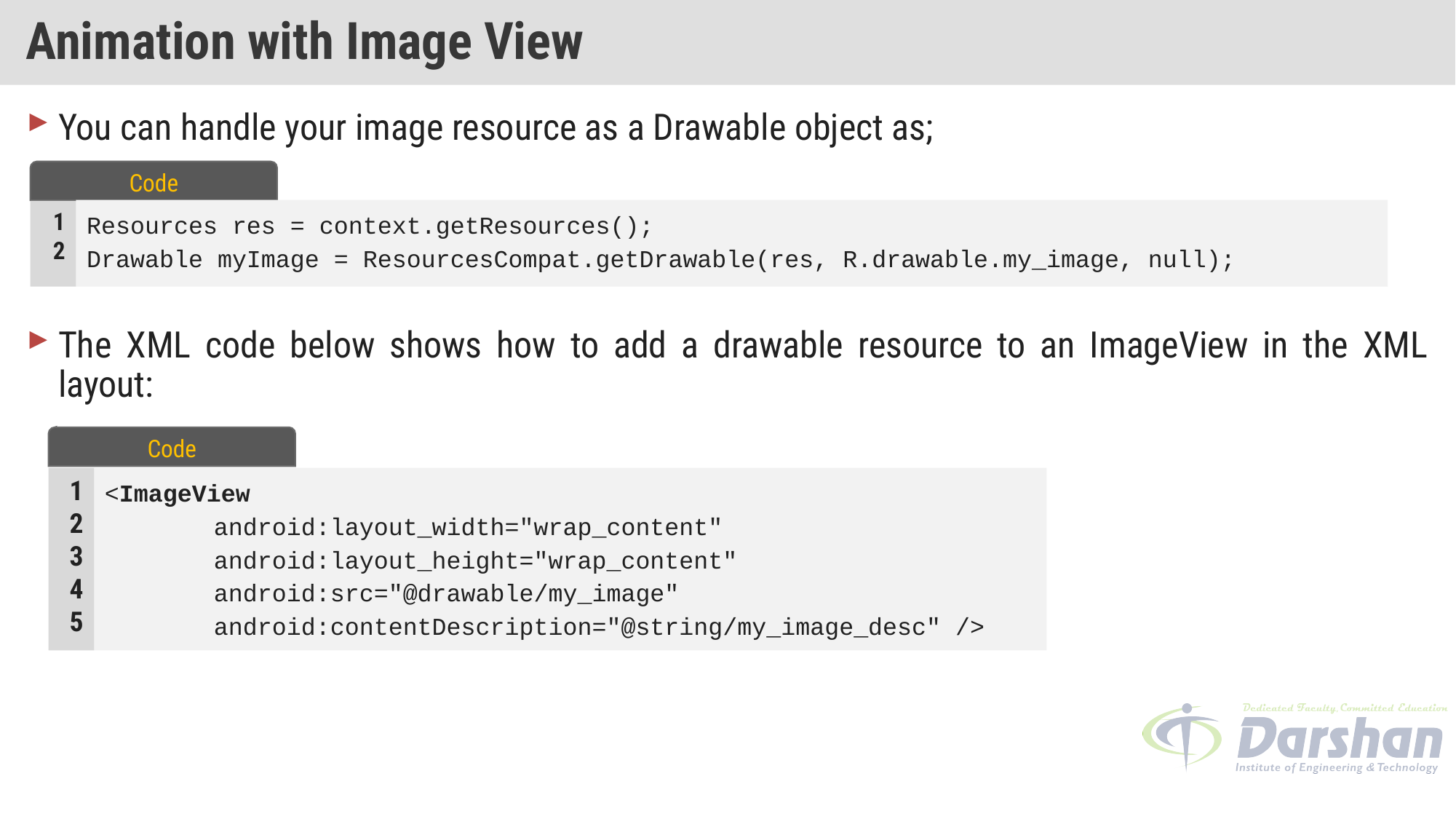

# Animation with Image View
You can handle your image resource as a Drawable object as;

The XML code below shows how to add a drawable resource to an ImageView in the XML layout:

Code
Resources res = context.getResources();
Drawable myImage = ResourcesCompat.getDrawable(res, R.drawable.my_image, null);
1
2
Code
<ImageView
	android:layout_width="wrap_content"
	android:layout_height="wrap_content"
	android:src="@drawable/my_image"
	android:contentDescription="@string/my_image_desc" />
1
2
3
4
5